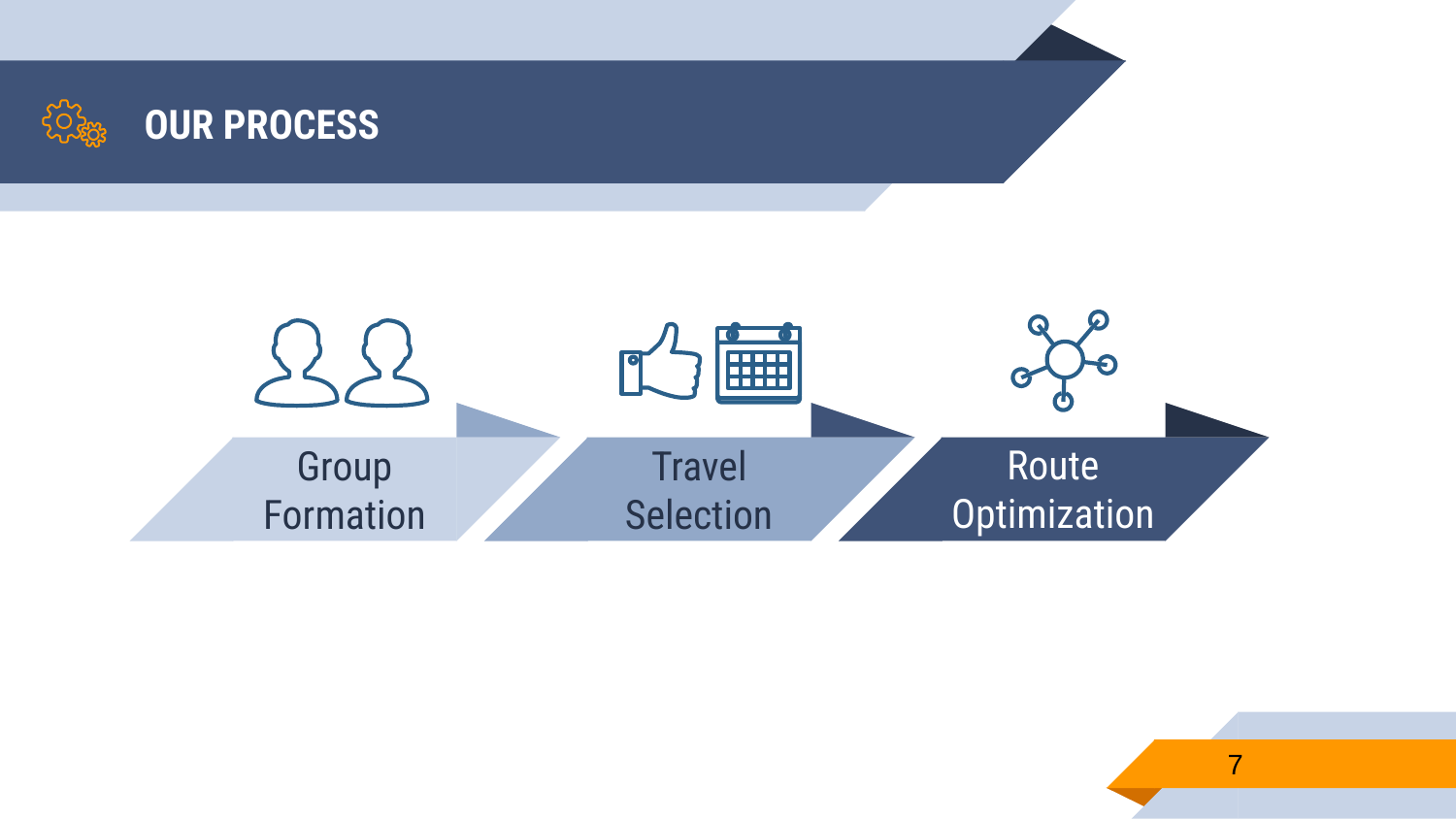

# OUR PROCESS

Group Formation

Travel Selection

Route
Optimization
7